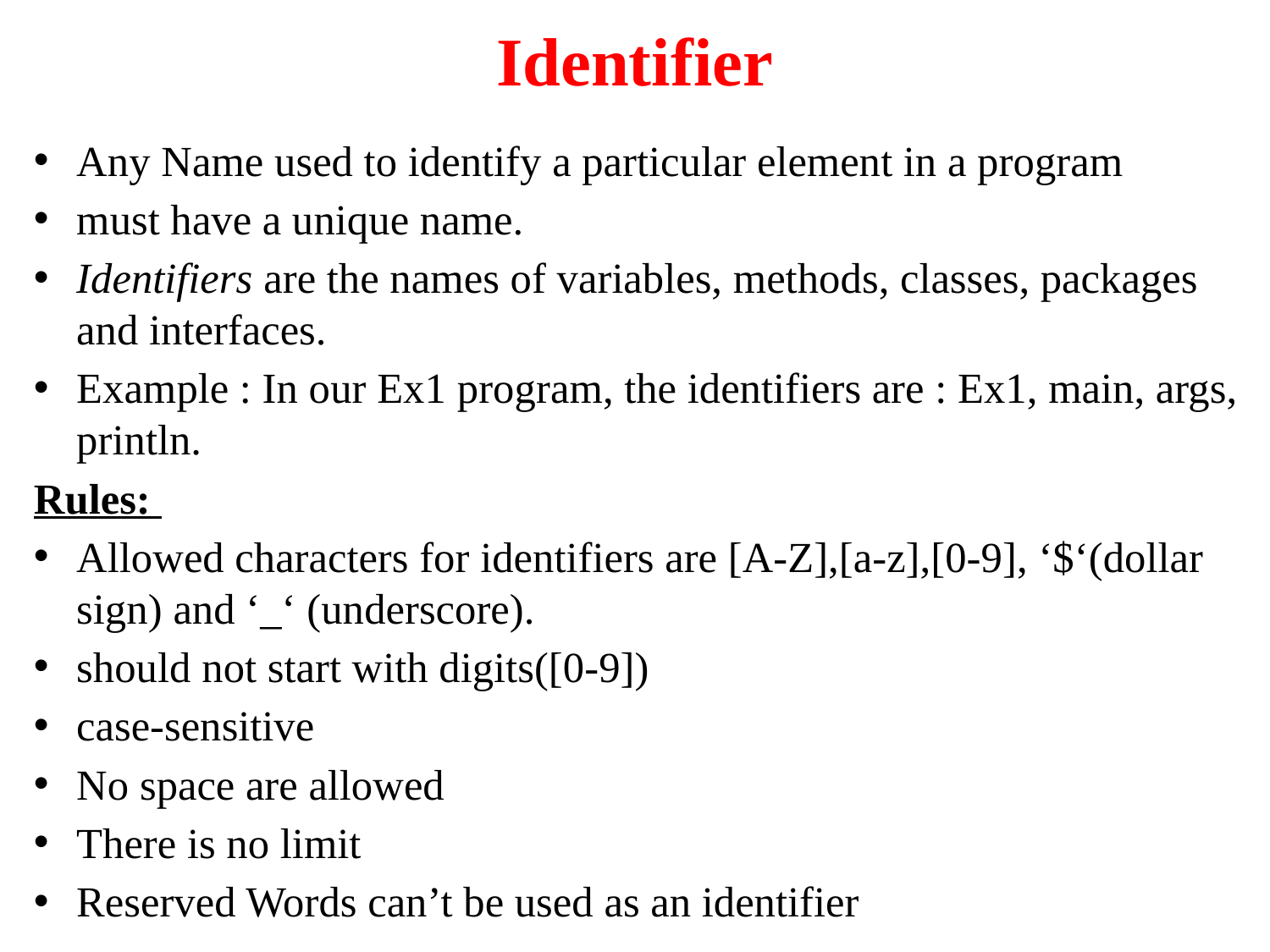

# Identifier
Any Name used to identify a particular element in a program
must have a unique name.
Identifiers are the names of variables, methods, classes, packages and interfaces.
Example : In our Ex1 program, the identifiers are : Ex1, main, args, println.
Rules:
Allowed characters for identifiers are [A-Z],[a-z],[0-9], ‘$‘(dollar sign) and ‘_‘ (underscore).
should not start with digits([0-9])
case-sensitive
No space are allowed
There is no limit
Reserved Words can’t be used as an identifier